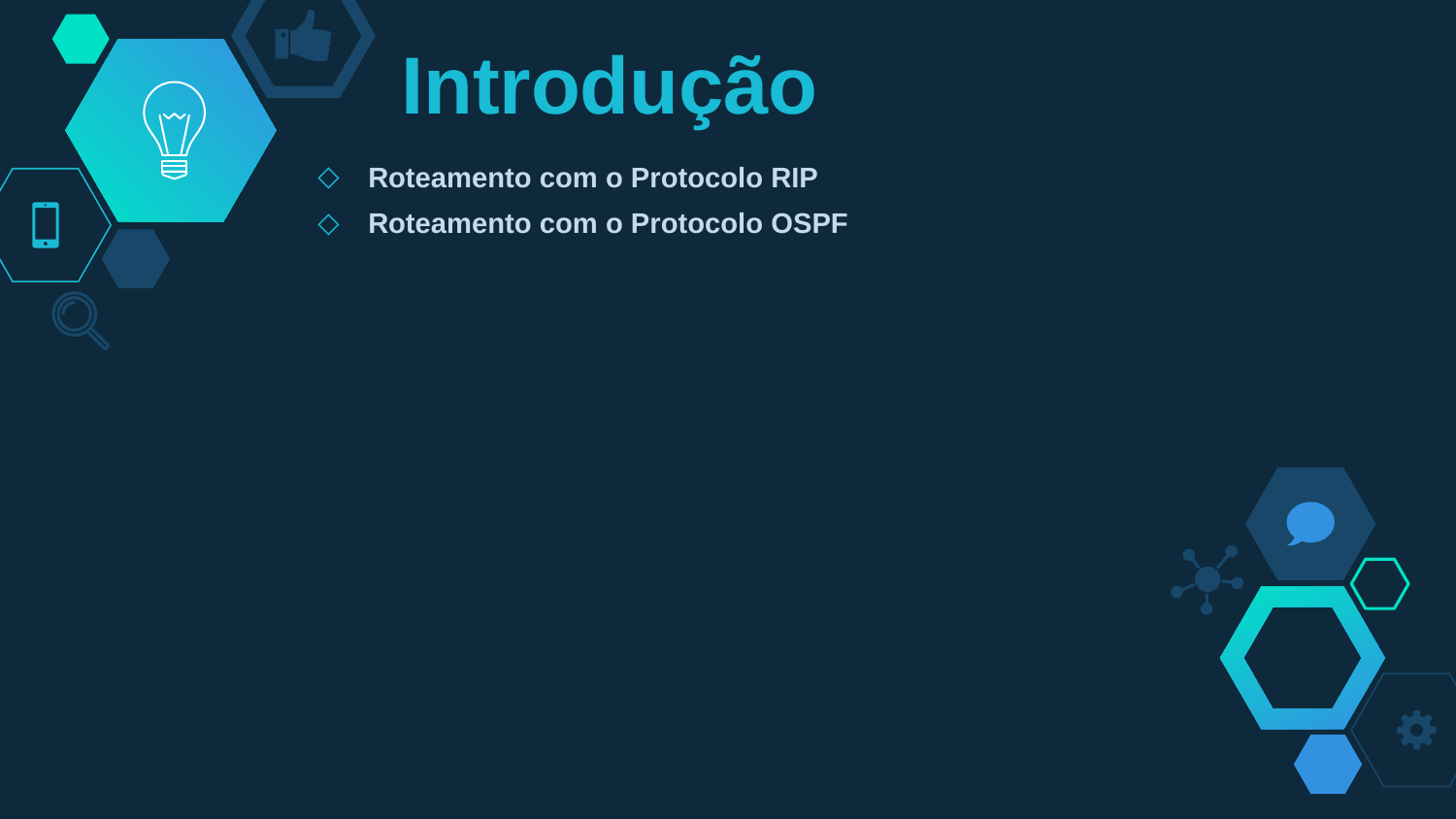

# Introdução
Roteamento com o Protocolo RIP
Roteamento com o Protocolo OSPF